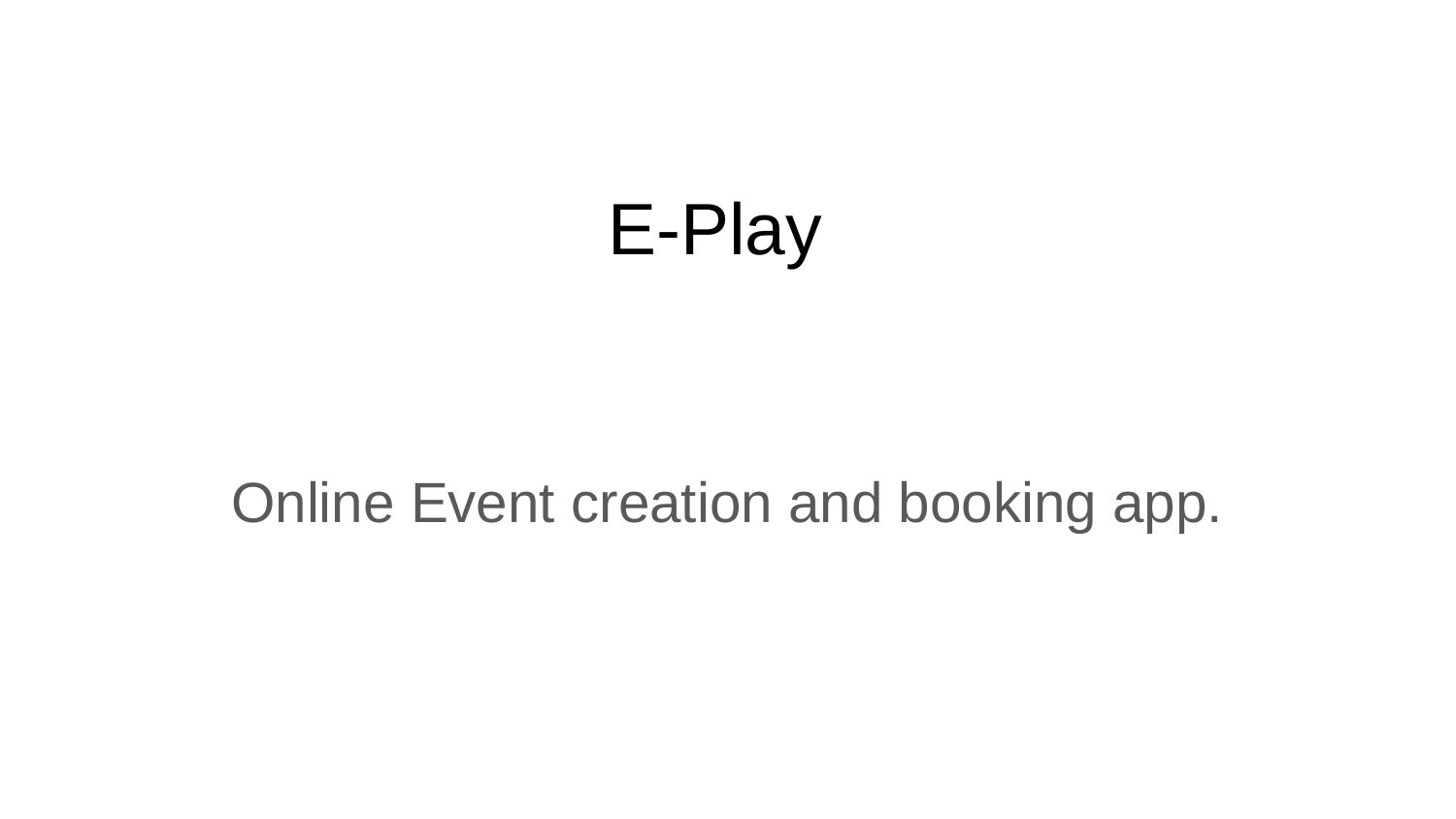

# E-Play
Online Event creation and booking app.